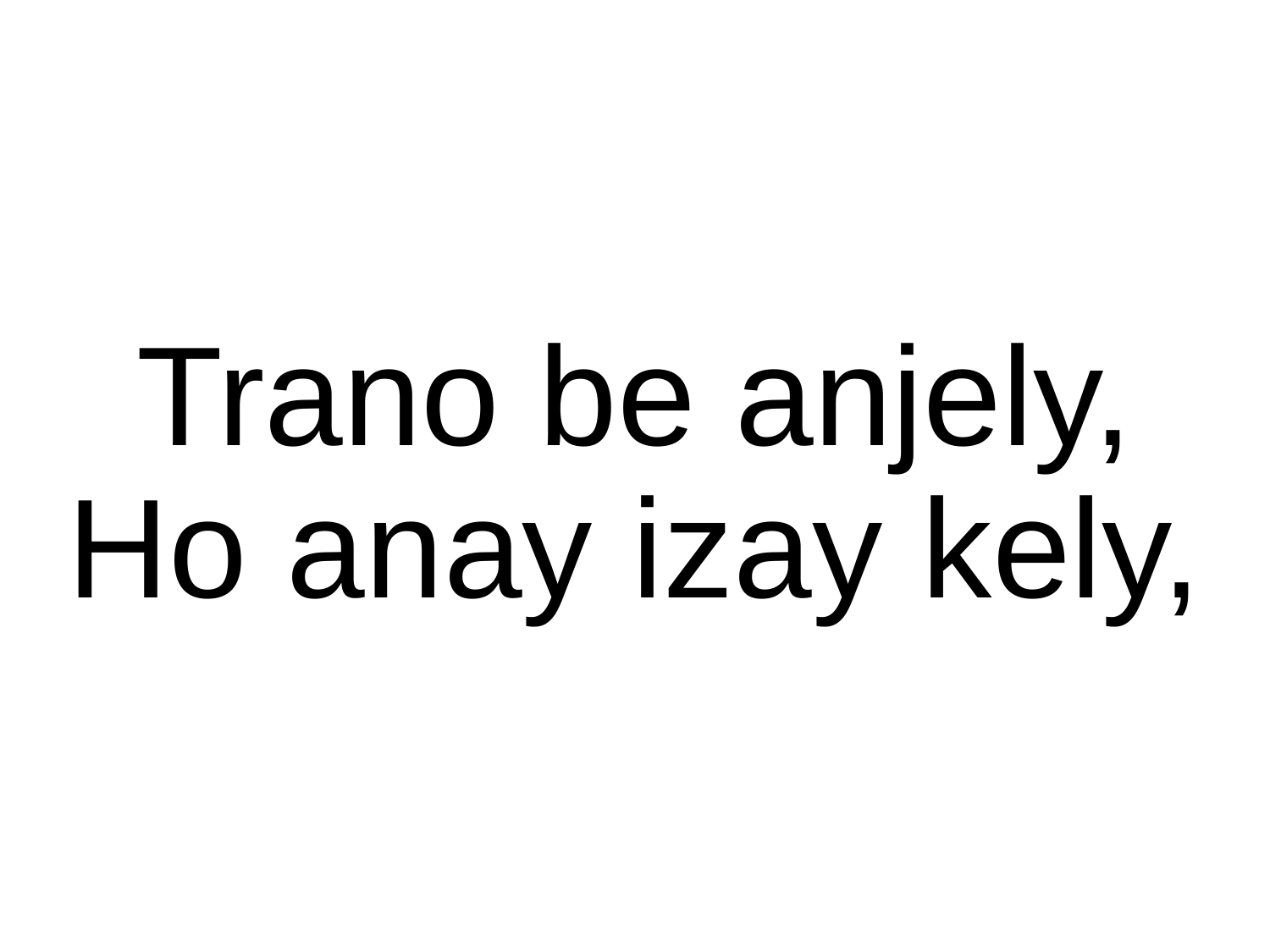

Trano be anjely,
Ho anay izay kely,